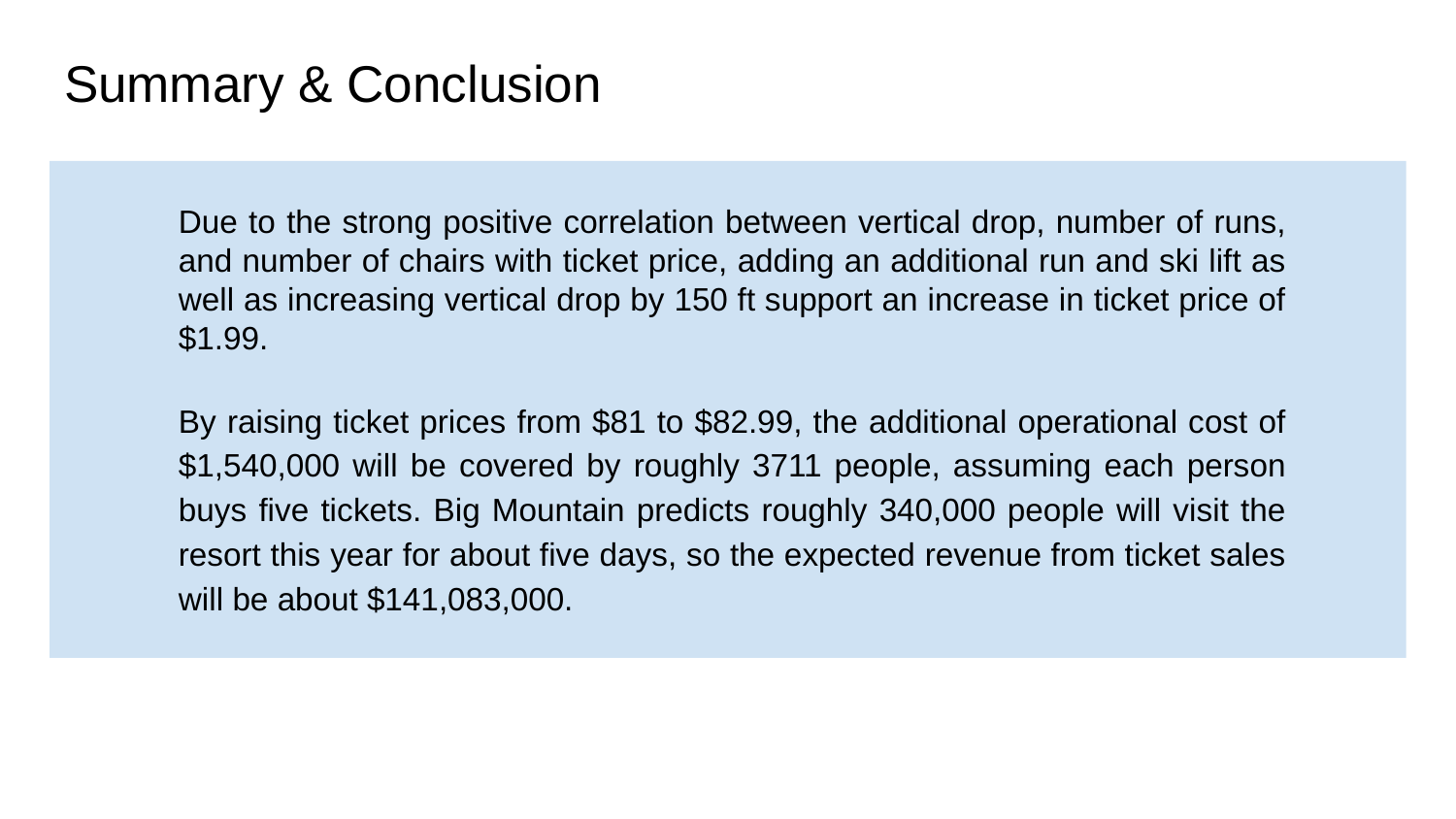

# Summary & Conclusion

Due to the strong positive correlation between vertical drop, number of runs, and number of chairs with ticket price, adding an additional run and ski lift as well as increasing vertical drop by 150 ft support an increase in ticket price of $1.99.

By raising ticket prices from $81 to $82.99, the additional operational cost of $1,540,000 will be covered by roughly 3711 people, assuming each person buys five tickets. Big Mountain predicts roughly 340,000 people will visit the resort this year for about five days, so the expected revenue from ticket sales will be about $141,083,000.